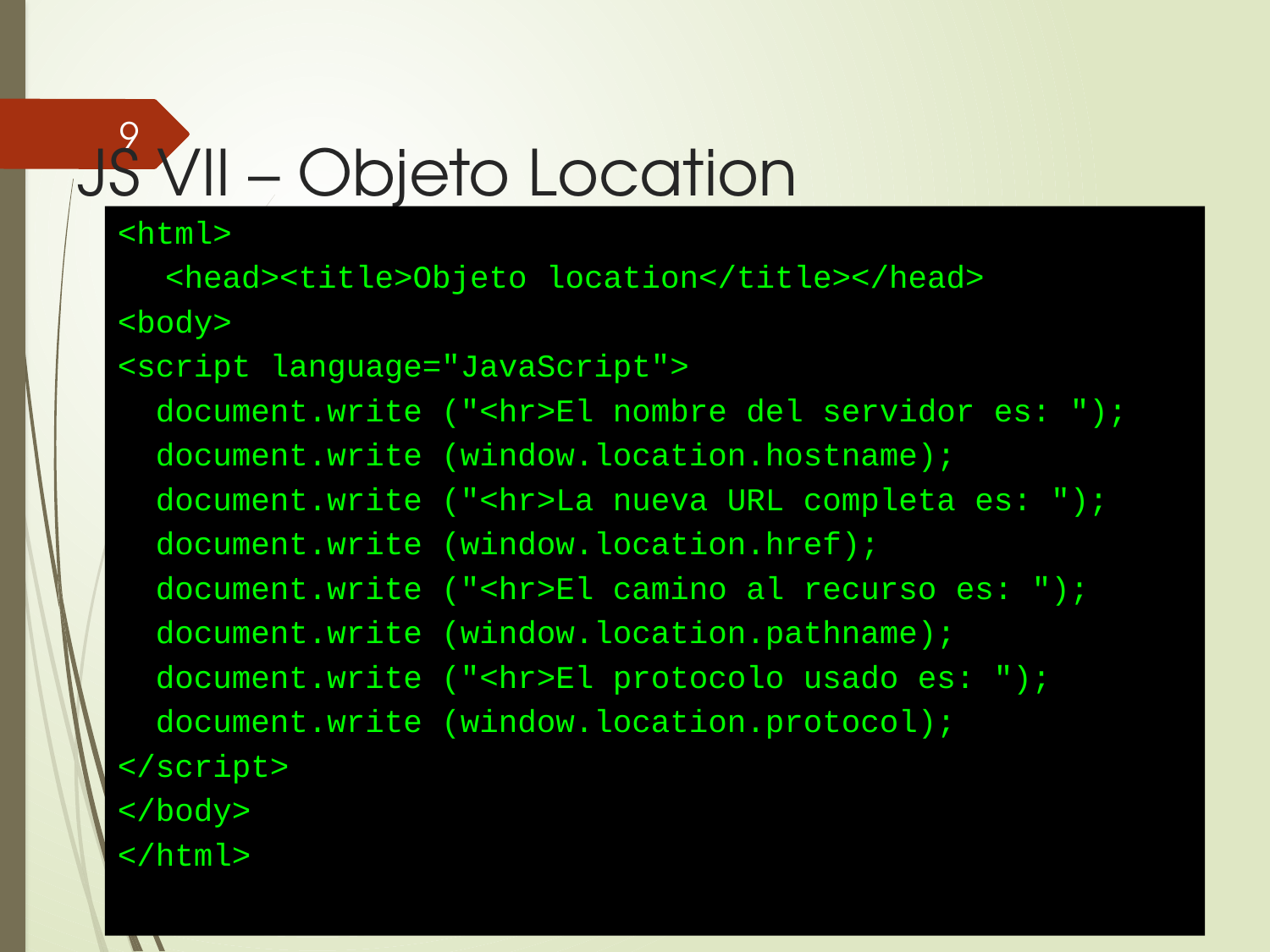

9
# JS VII – Objeto Location
<html>
	<head><title>Objeto location</title></head>
<body>
<script language="JavaScript">
  document.write ("<hr>El nombre del servidor es: ");
  document.write (window.location.hostname);
  document.write ("<hr>La nueva URL completa es: ");
  document.write (window.location.href);
  document.write ("<hr>El camino al recurso es: ");
  document.write (window.location.pathname);
  document.write ("<hr>El protocolo usado es: ");
  document.write (window.location.protocol);
</script>
</body>
</html>
Desarrollo Web en Entorno Cliente -